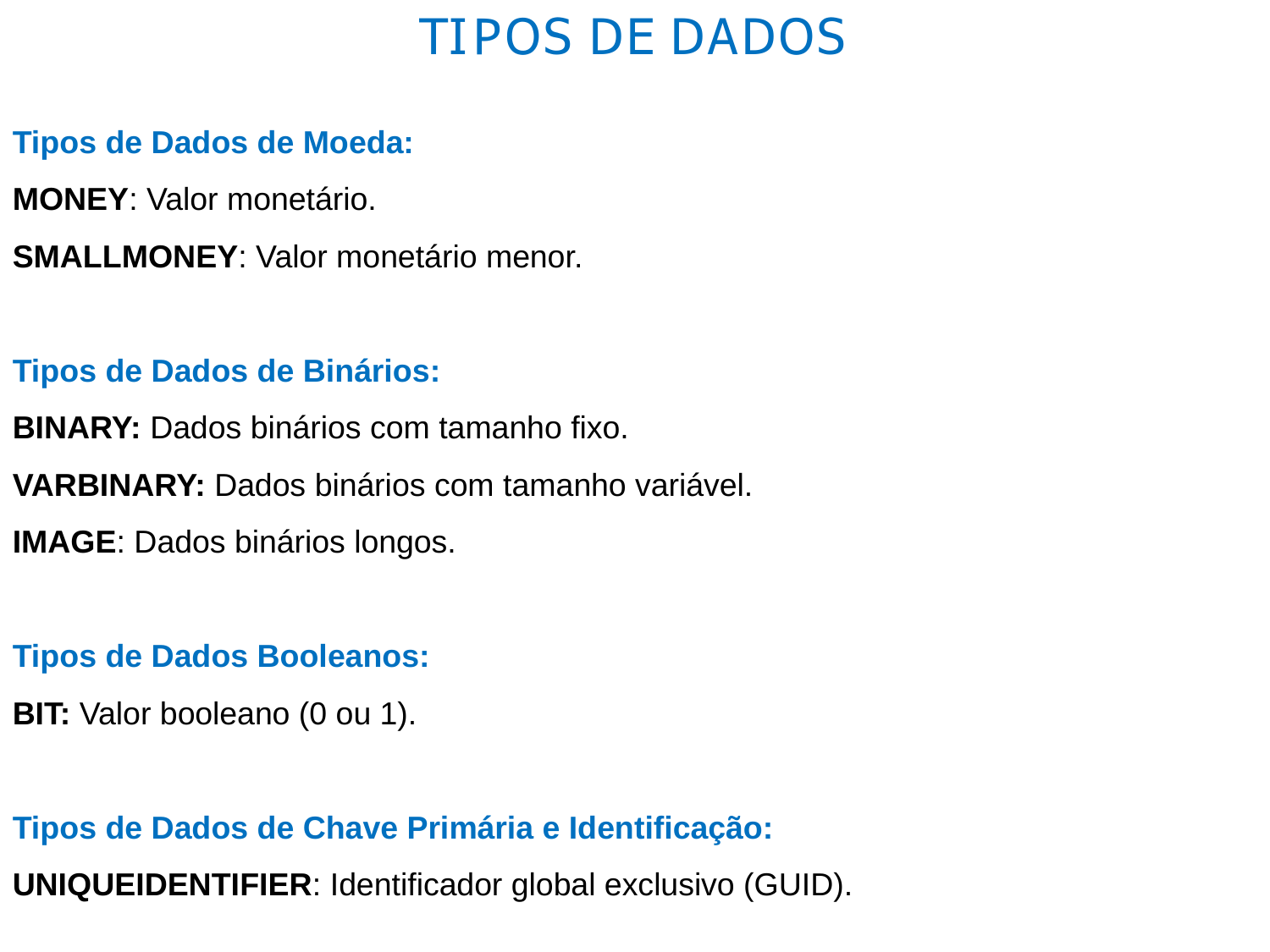

# TIPOS DE DADOS
Tipos de Dados de Moeda:
MONEY: Valor monetário.
SMALLMONEY: Valor monetário menor.

Tipos de Dados de Binários:
BINARY: Dados binários com tamanho fixo.
VARBINARY: Dados binários com tamanho variável.
IMAGE: Dados binários longos.

Tipos de Dados Booleanos:
BIT: Valor booleano (0 ou 1).

Tipos de Dados de Chave Primária e Identificação:
UNIQUEIDENTIFIER: Identificador global exclusivo (GUID).

Tipos de Dados Especiais:
XML: Dados XML.
JSON: Dados JSON (introduzidos em versões mais recentes).